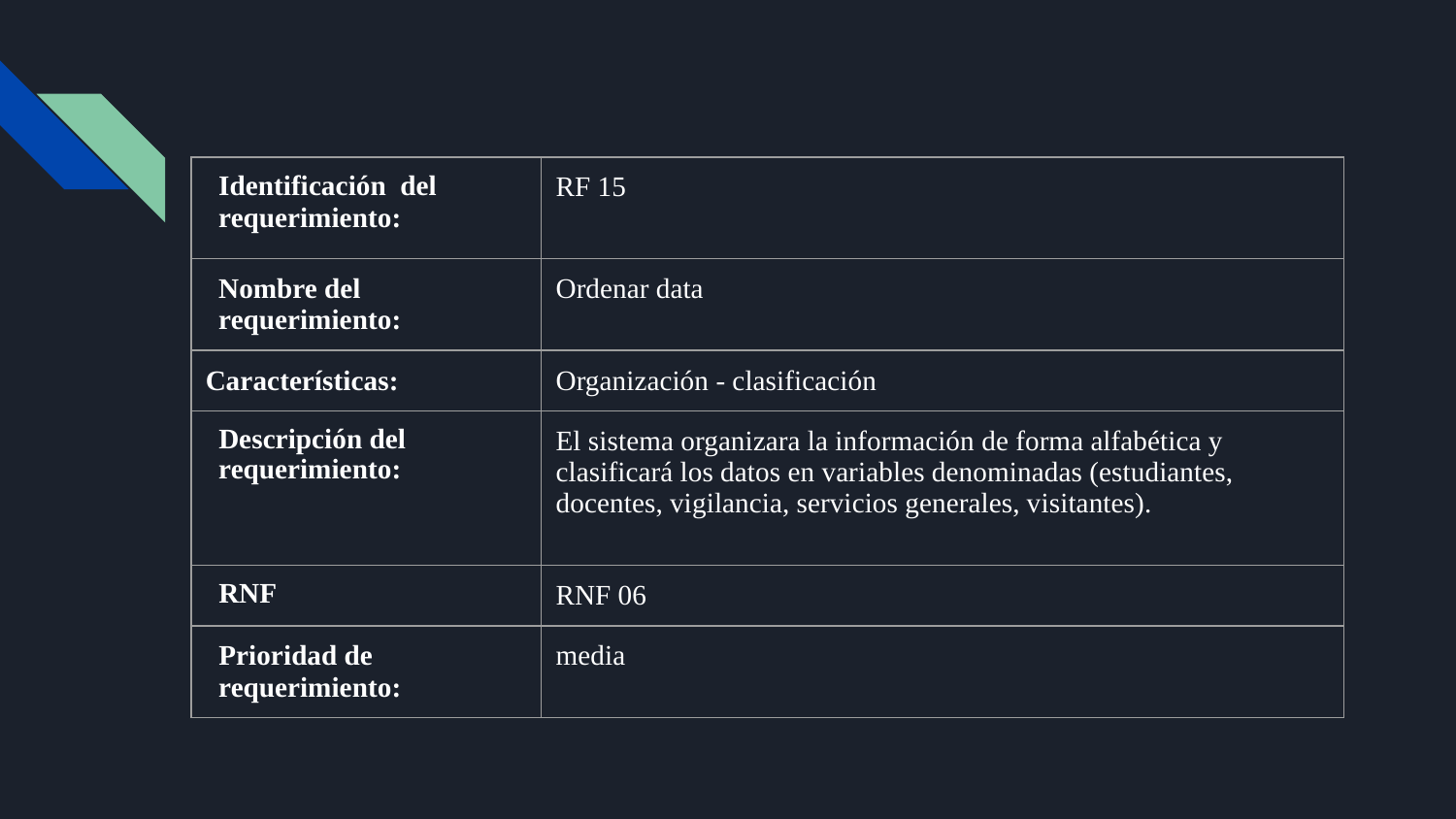

| Identificación del requerimiento: | RF 15 |
| --- | --- |
| Nombre del requerimiento: | Ordenar data |
| Características: | Organización - clasificación |
| Descripción del requerimiento: | El sistema organizara la información de forma alfabética y clasificará los datos en variables denominadas (estudiantes, docentes, vigilancia, servicios generales, visitantes). |
| RNF | RNF 06 |
| Prioridad de requerimiento: | media |